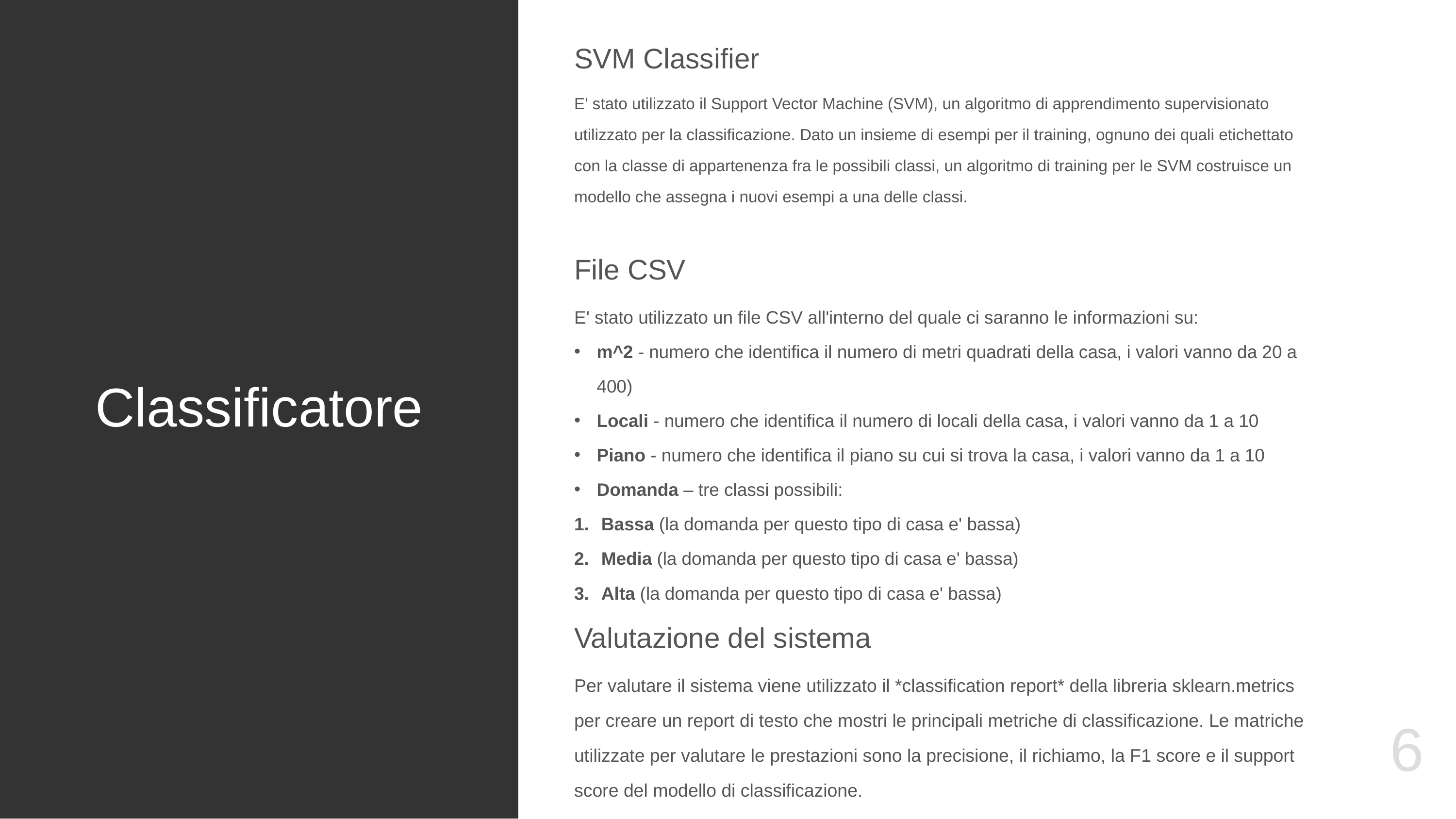

SVM Classifier
E' stato utilizzato il Support Vector Machine (SVM), un algoritmo di apprendimento supervisionato utilizzato per la classificazione. Dato un insieme di esempi per il training, ognuno dei quali etichettato con la classe di appartenenza fra le possibili classi, un algoritmo di training per le SVM costruisce un modello che assegna i nuovi esempi a una delle classi.

File CSV
# Classificatore
E' stato utilizzato un file CSV all'interno del quale ci saranno le informazioni su:
m^2 - numero che identifica il numero di metri quadrati della casa, i valori vanno da 20 a 400)
Locali - numero che identifica il numero di locali della casa, i valori vanno da 1 a 10
Piano - numero che identifica il piano su cui si trova la casa, i valori vanno da 1 a 10
Domanda – tre classi possibili:
Bassa (la domanda per questo tipo di casa e' bassa)
Media (la domanda per questo tipo di casa e' bassa)
Alta (la domanda per questo tipo di casa e' bassa)
Valutazione del sistema
Per valutare il sistema viene utilizzato il *classification report* della libreria sklearn.metrics per creare un report di testo che mostri le principali metriche di classificazione. Le matriche utilizzate per valutare le prestazioni sono la precisione, il richiamo, la F1 score e il support score del modello di classificazione.

6